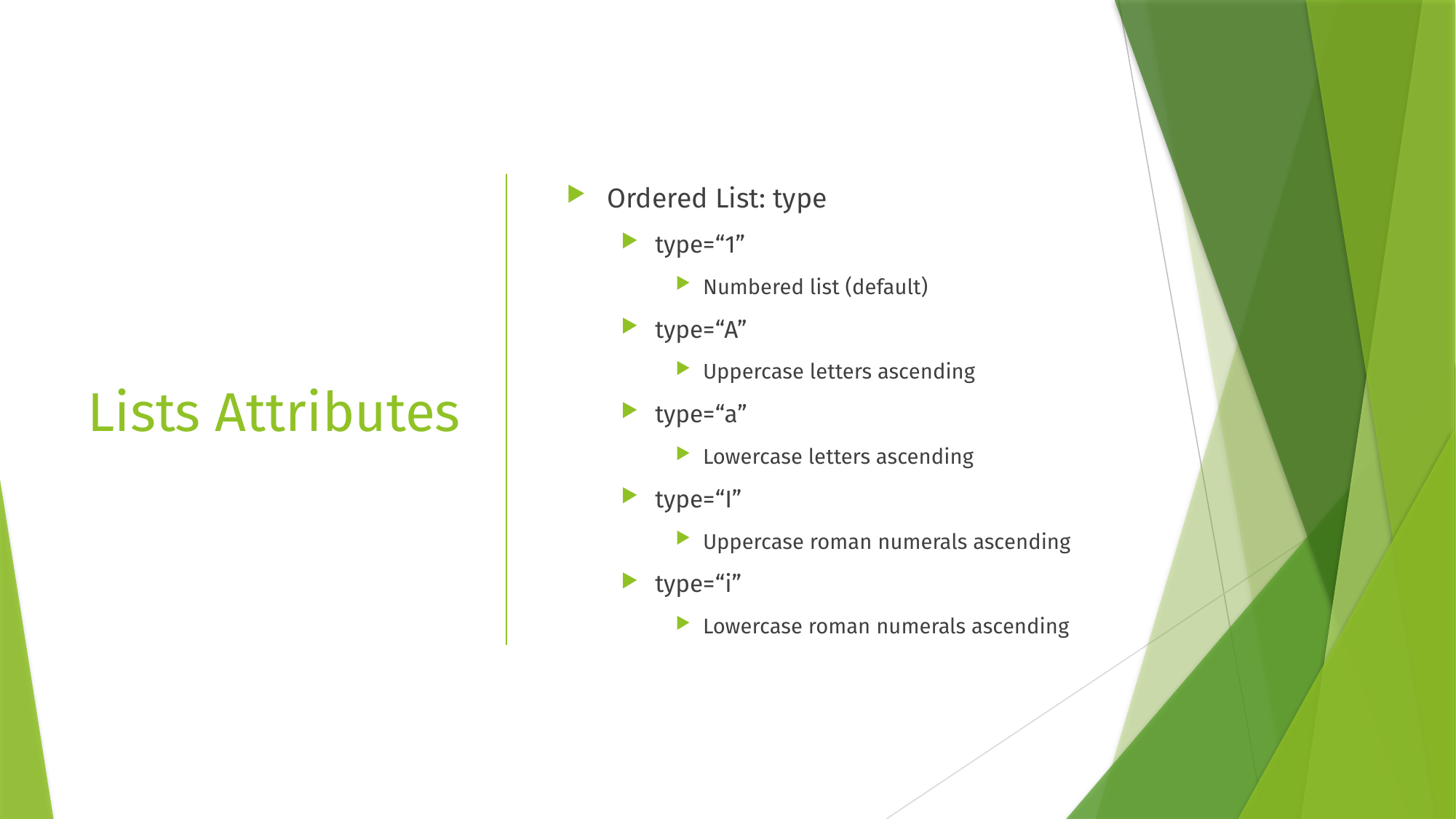

# Lists Attributes
Ordered List: type
type=“1”
Numbered list (default)
type=“A”
Uppercase letters ascending
type=“a”
Lowercase letters ascending
type=“I”
Uppercase roman numerals ascending
type=“i”
Lowercase roman numerals ascending